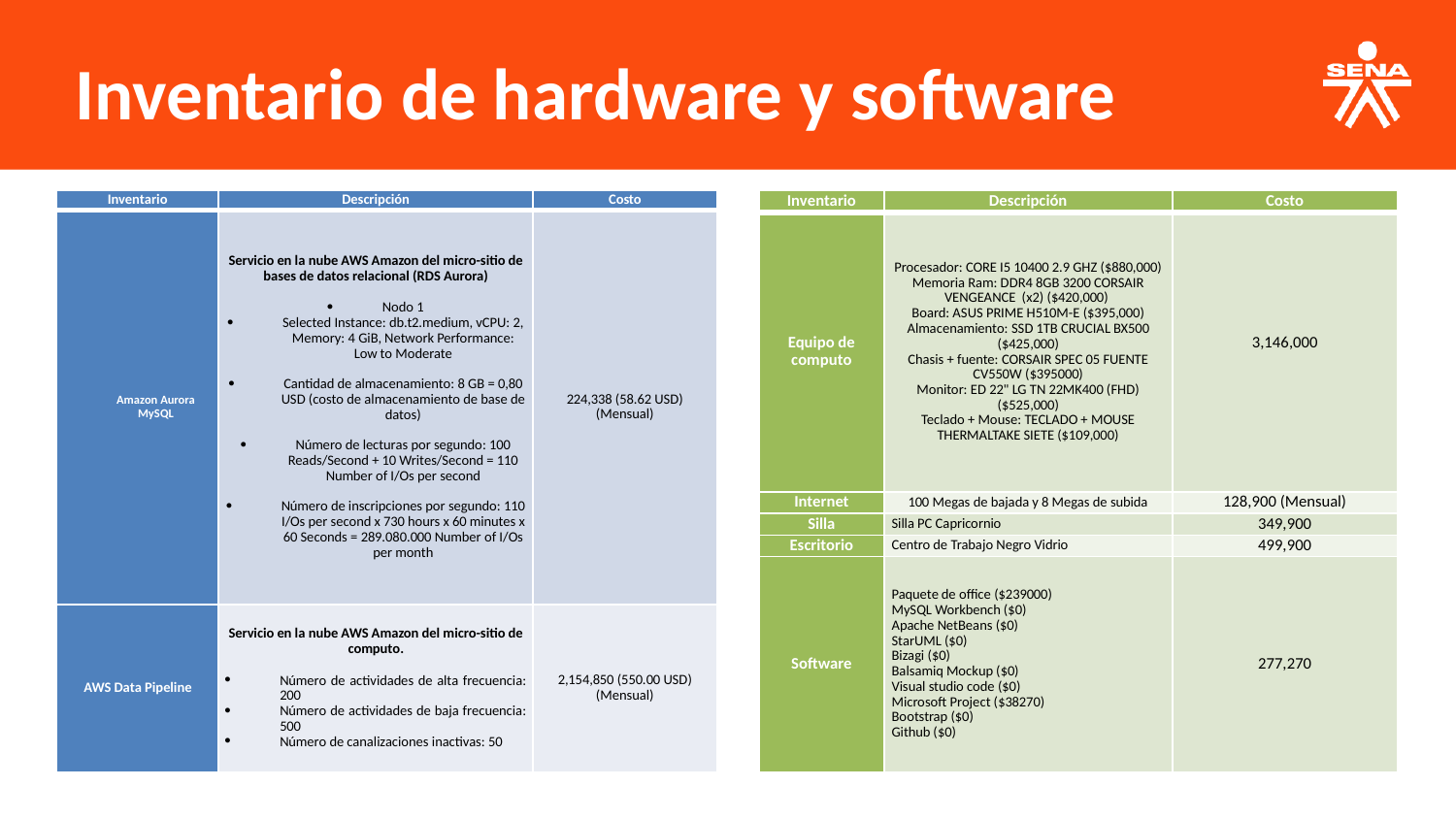

Inventario de hardware y software
| Inventario | Descripción | Costo |
| --- | --- | --- |
| Amazon Aurora MySQL | Servicio en la nube AWS Amazon del micro-sitio de bases de datos relacional (RDS Aurora) Nodo 1 Selected Instance: db.t2.medium, vCPU: 2, Memory: 4 GiB, Network Performance: Low to Moderate   Cantidad de almacenamiento: 8 GB = 0,80 USD (costo de almacenamiento de base de datos)   Número de lecturas por segundo: 100 Reads/Second + 10 Writes/Second = 110 Number of I/Os per second   Número de inscripciones por segundo: 110 I/Os per second x 730 hours x 60 minutes x 60 Seconds = 289.080.000 Number of I/Os per month | 224,338 (58.62 USD) (Mensual) |
| AWS Data Pipeline | Servicio en la nube AWS Amazon del micro-sitio de computo. Número de actividades de alta frecuencia: 200 Número de actividades de baja frecuencia: 500 Número de canalizaciones inactivas: 50 | 2,154,850 (550.00 USD) (Mensual) |
| Inventario | Descripción | Costo |
| --- | --- | --- |
| Equipo de computo | Procesador: CORE I5 10400 2.9 GHZ ($880,000) Memoria Ram: DDR4 8GB 3200 CORSAIR VENGEANCE (x2) ($420,000) Board: ASUS PRIME H510M-E ($395,000) Almacenamiento: SSD 1TB CRUCIAL BX500 ($425,000) Chasis + fuente: CORSAIR SPEC 05 FUENTE CV550W ($395000) Monitor: ED 22" LG TN 22MK400 (FHD) ($525,000) Teclado + Mouse: TECLADO + MOUSE THERMALTAKE SIETE ($109,000) | 3,146,000 |
| Internet | 100 Megas de bajada y 8 Megas de subida | 128,900 (Mensual) |
| Silla | Silla PC Capricornio | 349,900 |
| Escritorio | Centro de Trabajo Negro Vidrio | 499,900 |
| Software | Paquete de office ($239000) MySQL Workbench ($0) Apache NetBeans ($0) StarUML ($0) Bizagi ($0) Balsamiq Mockup ($0) Visual studio code ($0) Microsoft Project ($38270) Bootstrap ($0) Github ($0) | 277,270 |